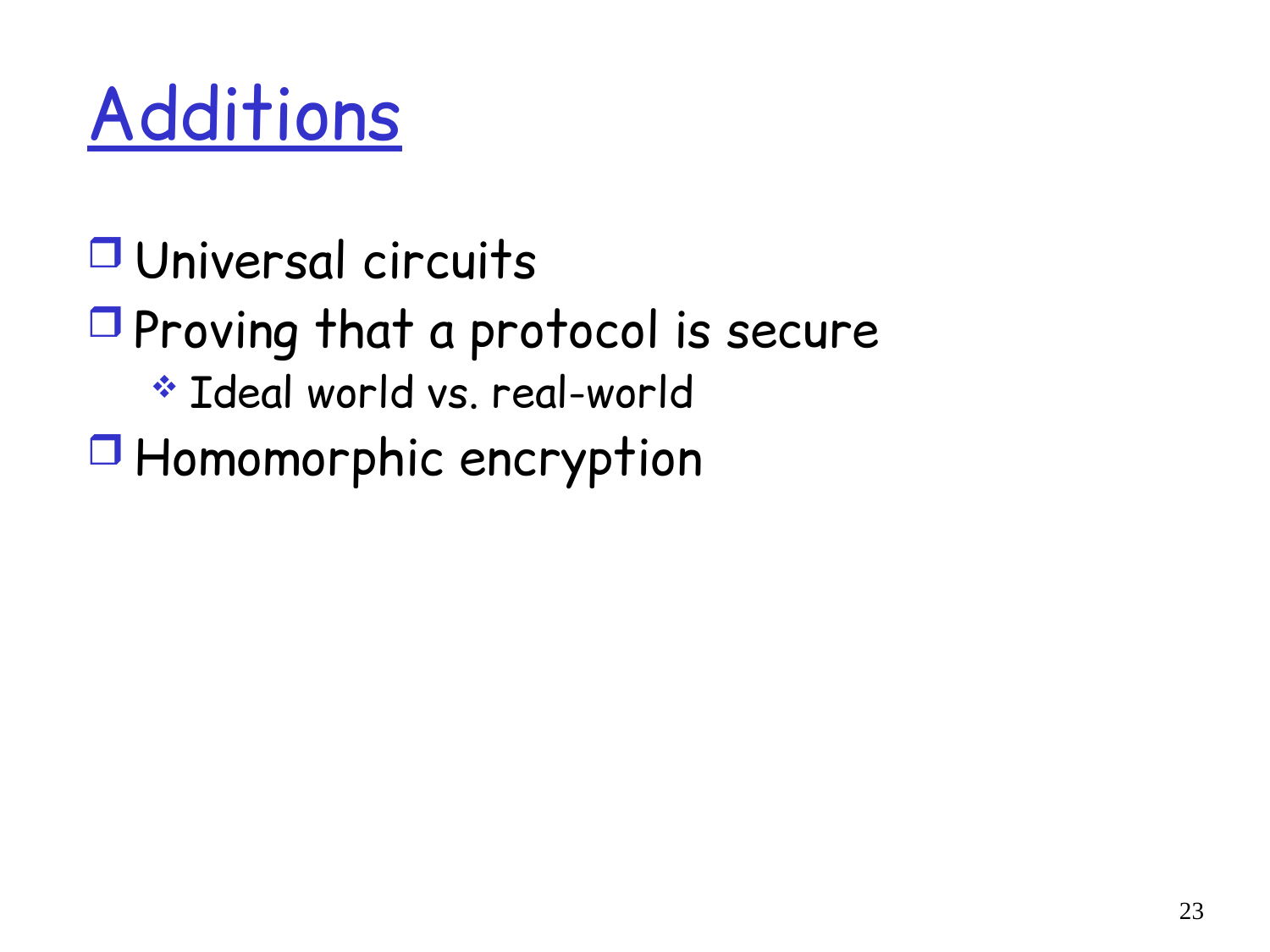

# Additions
Universal circuits
Proving that a protocol is secure
Ideal world vs. real-world
Homomorphic encryption
23